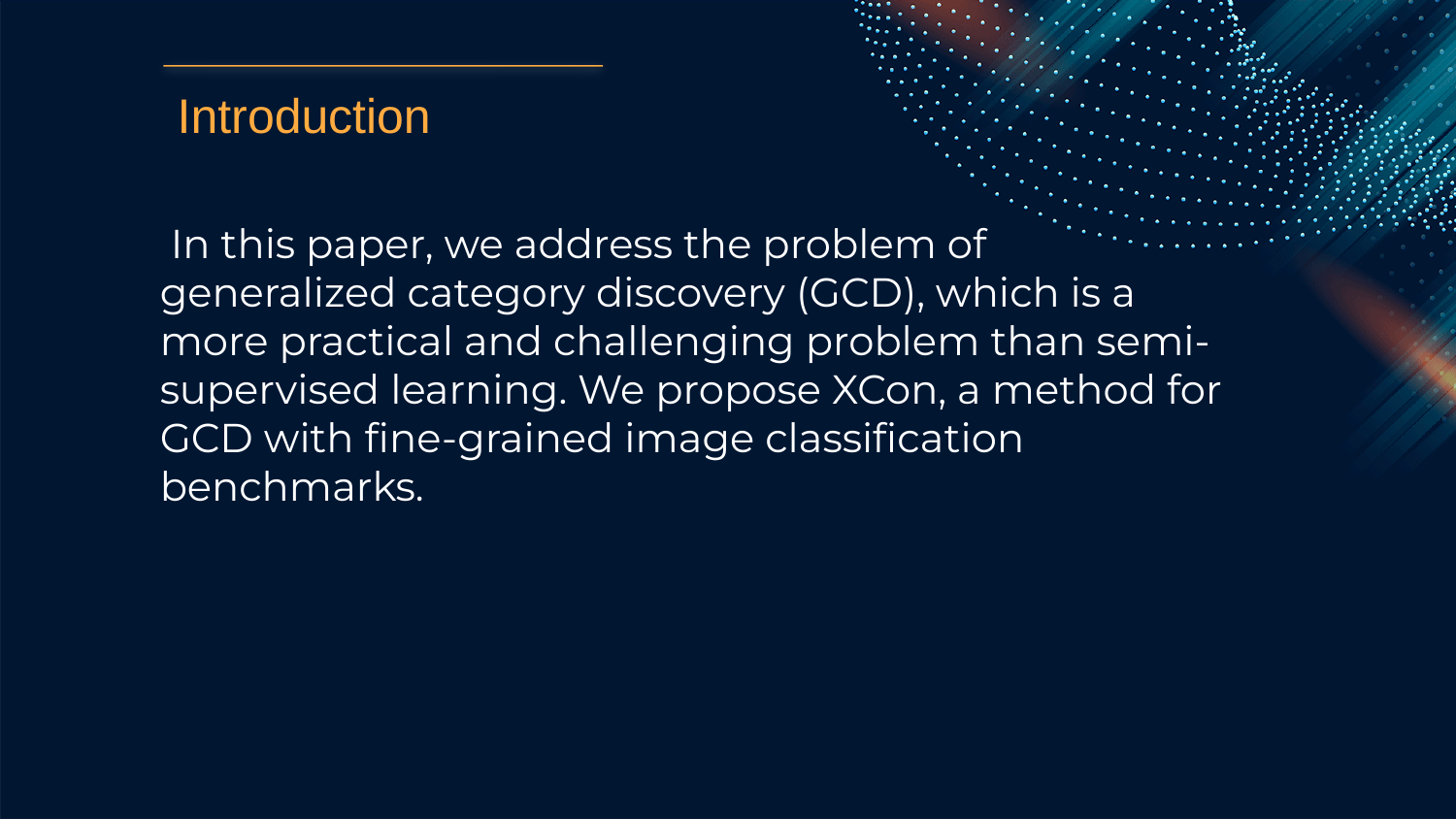

Introduction
 In this paper, we address the problem of generalized category discovery (GCD), which is a more practical and challenging problem than semi-supervised learning. We propose XCon, a method for GCD with fine-grained image classification benchmarks.